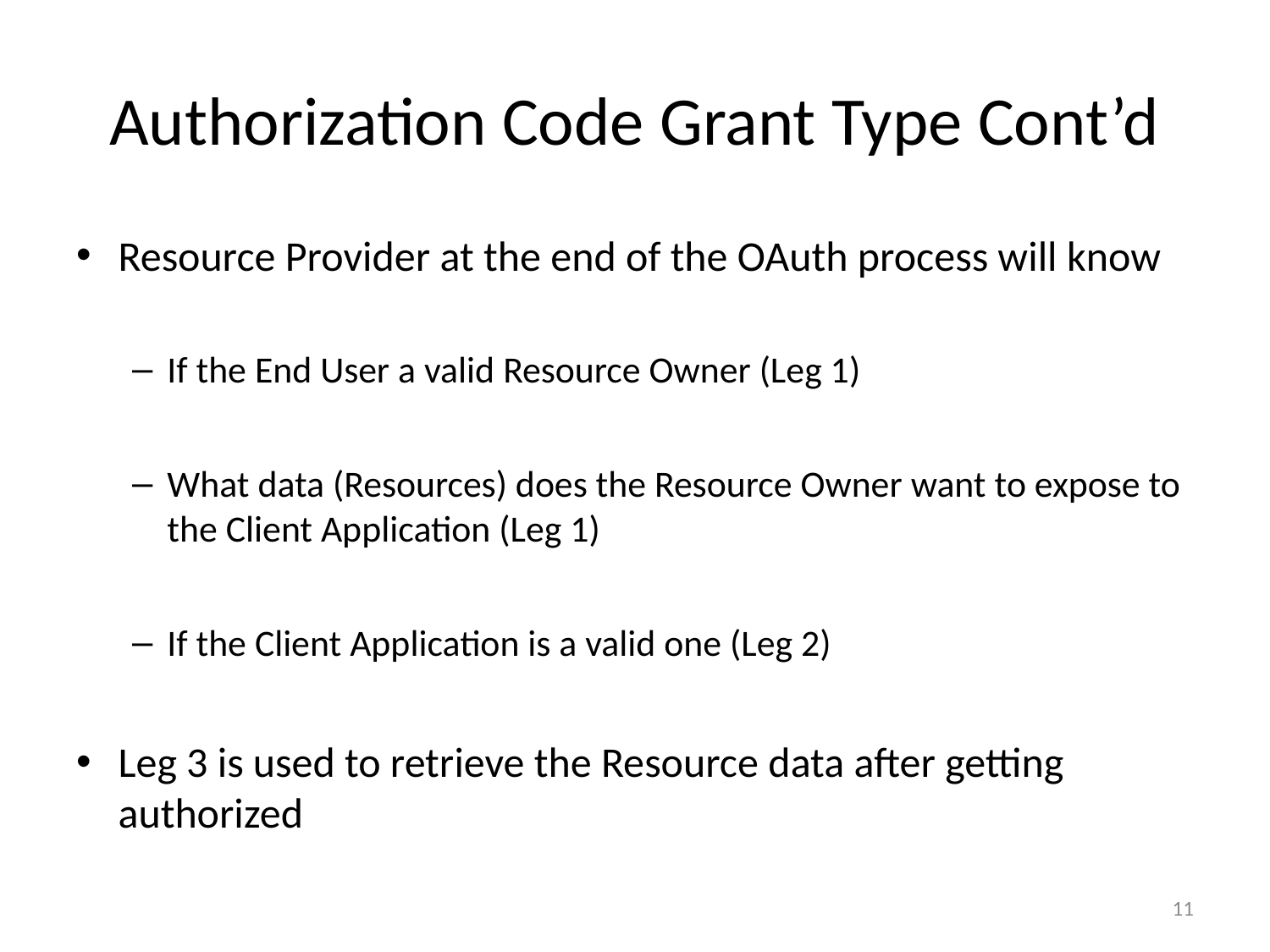

# Authorization Code Grant Type Cont’d
Resource Provider at the end of the OAuth process will know

If the End User a valid Resource Owner (Leg 1)

What data (Resources) does the Resource Owner want to expose to the Client Application (Leg 1)

If the Client Application is a valid one (Leg 2)

Leg 3 is used to retrieve the Resource data after getting authorized
11